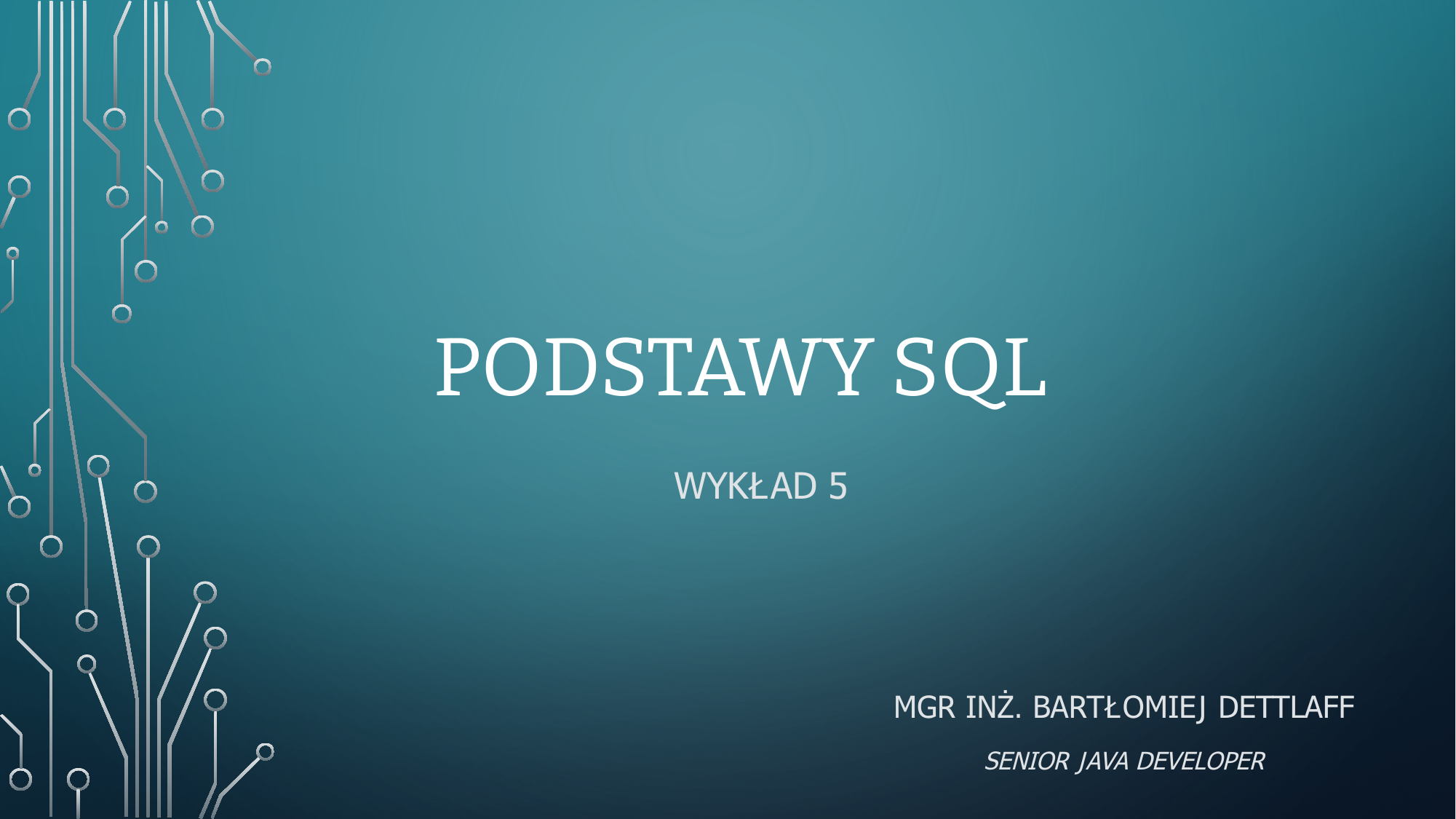

# PODSTAWY SQL
WYKŁAD 5
MGR INŻ. BARTŁOMIEJ DETTLAFF
SENIOR JAVA DEVELOPER